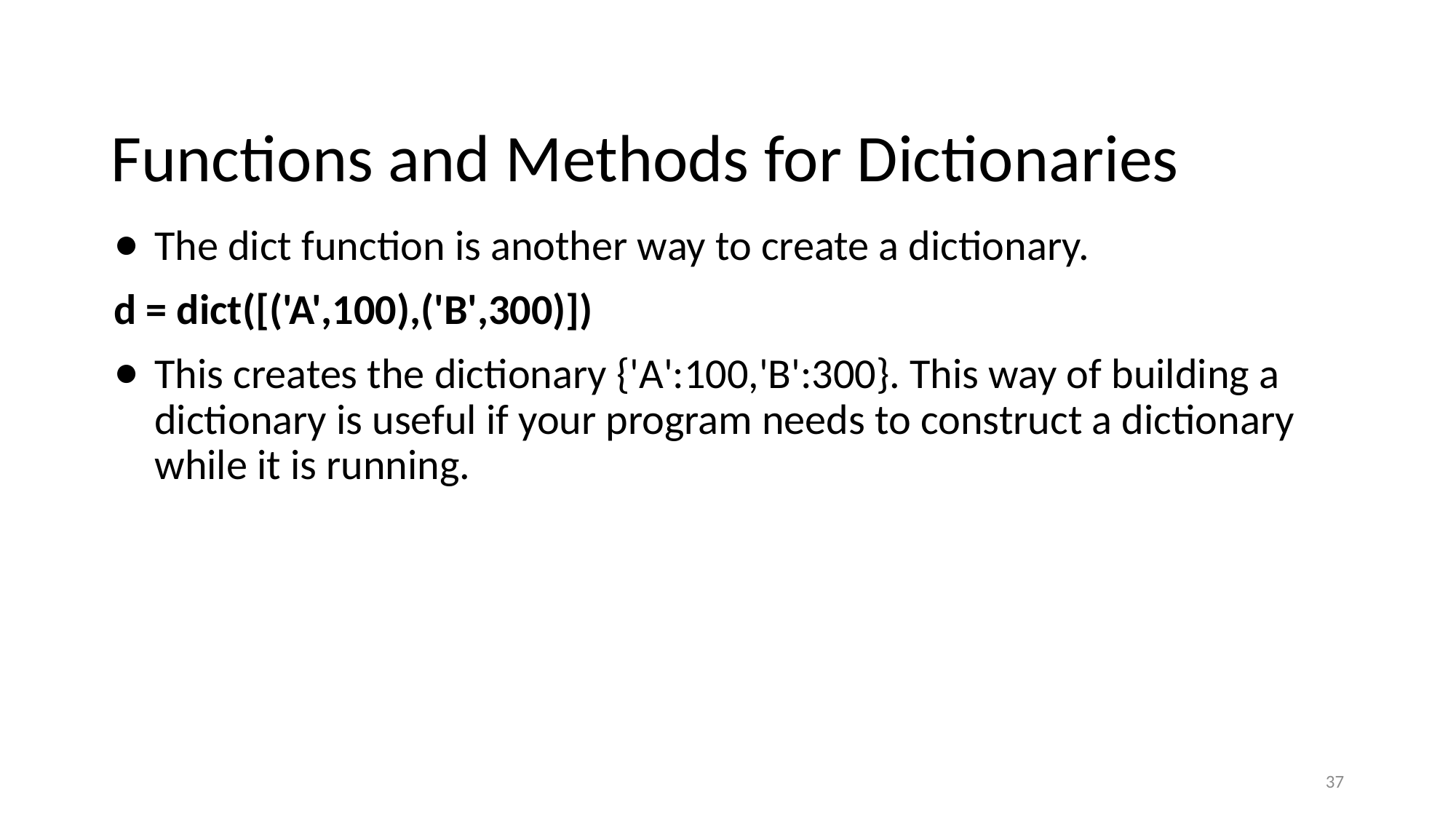

# Functions and Methods for Dictionaries
The dict function is another way to create a dictionary.
d = dict([('A',100),('B',300)])
This creates the dictionary {'A':100,'B':300}. This way of building a dictionary is useful if your program needs to construct a dictionary while it is running.
37